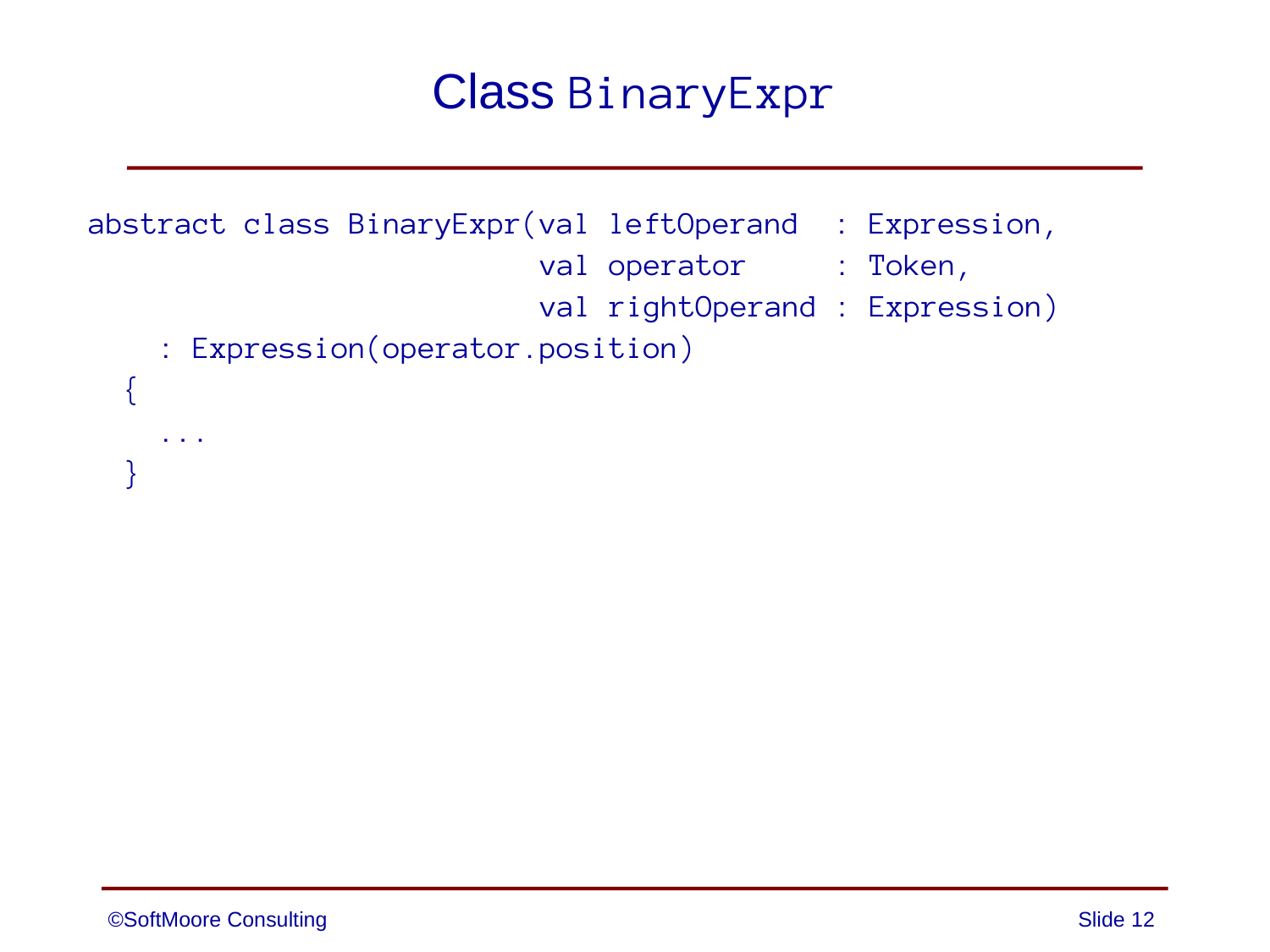

# Class BinaryExpr
abstract class BinaryExpr(val leftOperand  : Expression,
                          val operator     : Token,
                          val rightOperand : Expression)
    : Expression(operator.position)
  {
    ...
  }
©SoftMoore Consulting
Slide 12